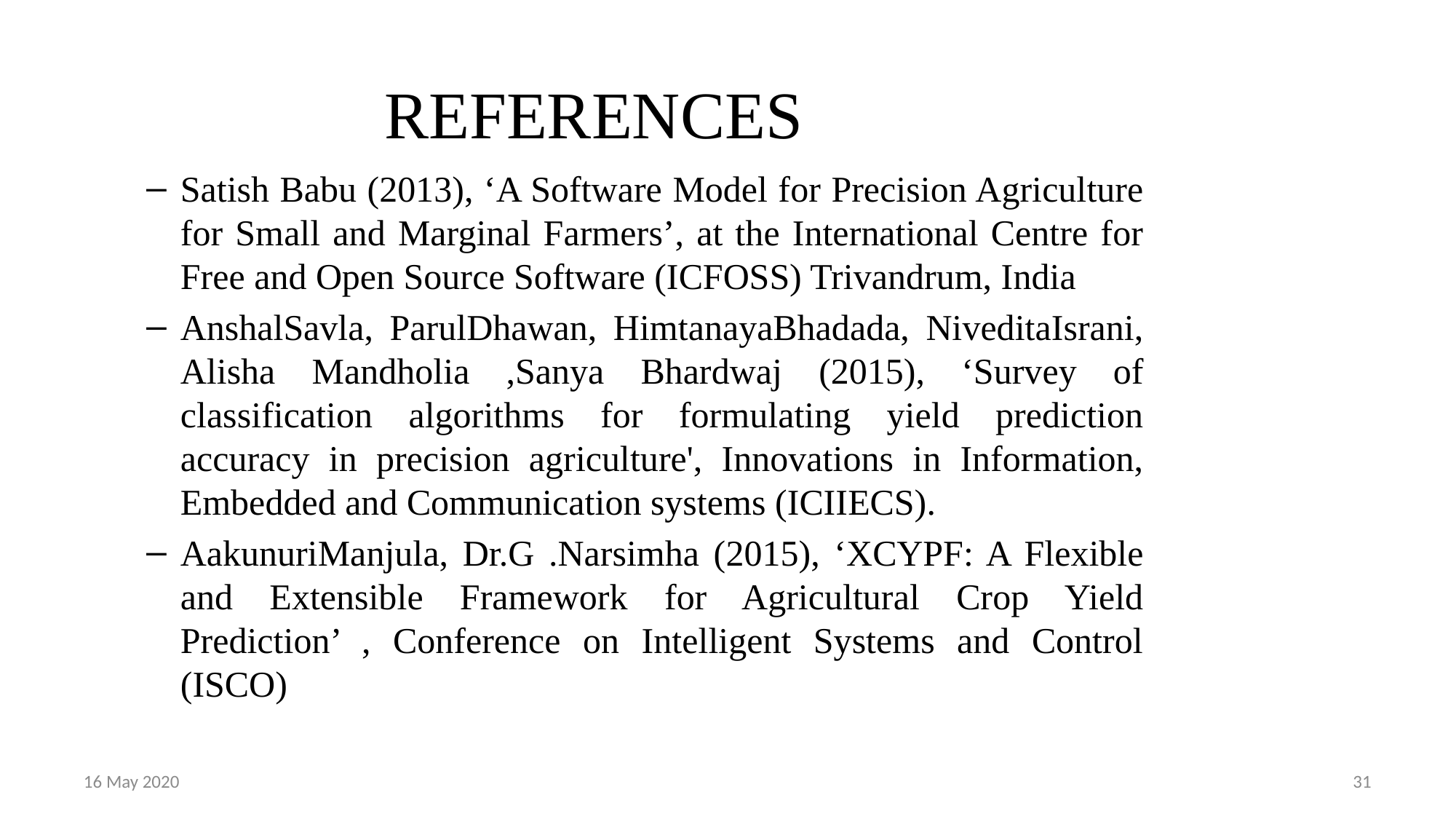

# REFERENCES
Satish Babu (2013), ‘A Software Model for Precision Agriculture for Small and Marginal Farmers’, at the International Centre for Free and Open Source Software (ICFOSS) Trivandrum, India
AnshalSavla, ParulDhawan, HimtanayaBhadada, NiveditaIsrani, Alisha Mandholia ,Sanya Bhardwaj (2015), ‘Survey of classification algorithms for formulating yield prediction accuracy in precision agriculture', Innovations in Information, Embedded and Communication systems (ICIIECS).
AakunuriManjula, Dr.G .Narsimha (2015), ‘XCYPF: A Flexible and Extensible Framework for Agricultural Crop Yield Prediction’ , Conference on Intelligent Systems and Control (ISCO)

16 May 2020
31